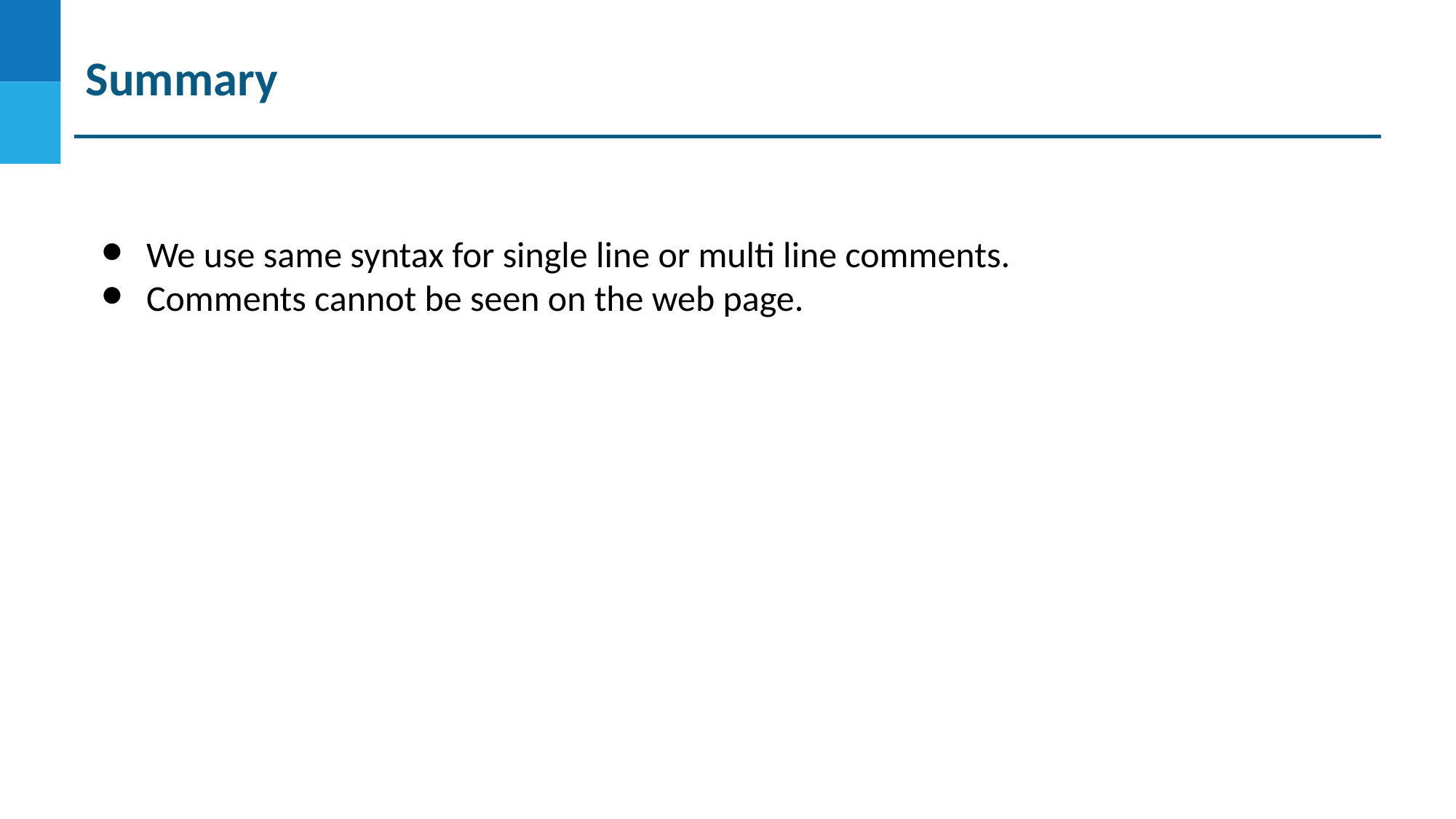

# Summary
We use same syntax for single line or multi line comments.
Comments cannot be seen on the web page.
DO NOT WRITE ANYTHING
HERE. LEAVE THIS SPACE FOR
 WEBCAM